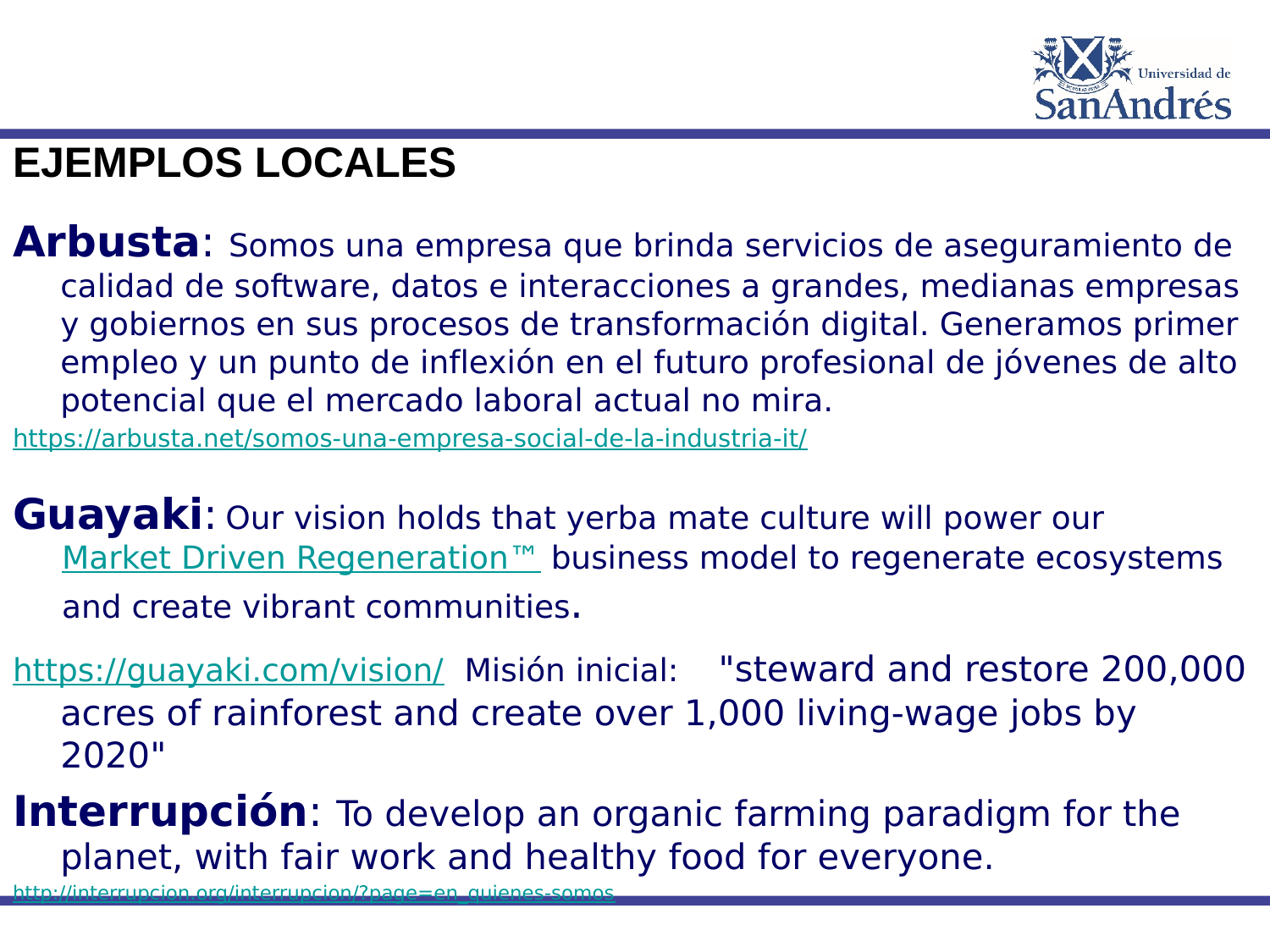

# EJEMPLOS LOCALES
Arbusta: Somos una empresa que brinda servicios de aseguramiento de calidad de software, datos e interacciones a grandes, medianas empresas y gobiernos en sus procesos de transformación digital. Generamos primer empleo y un punto de inflexión en el futuro profesional de jóvenes de alto potencial que el mercado laboral actual no mira.
https://arbusta.net/somos-una-empresa-social-de-la-industria-it/

Guayaki: Our vision holds that yerba mate culture will power our Market Driven Regeneration™ business model to regenerate ecosystems and create vibrant communities.
https://guayaki.com/vision/  Misión inicial:   "steward and restore 200,000 acres of rainforest and create over 1,000 living-wage jobs by 2020"
Interrupción: To develop an organic farming paradigm for the planet, with fair work and healthy food for everyone.
http://interrupcion.org/interrupcion/?page=en_quienes-somos